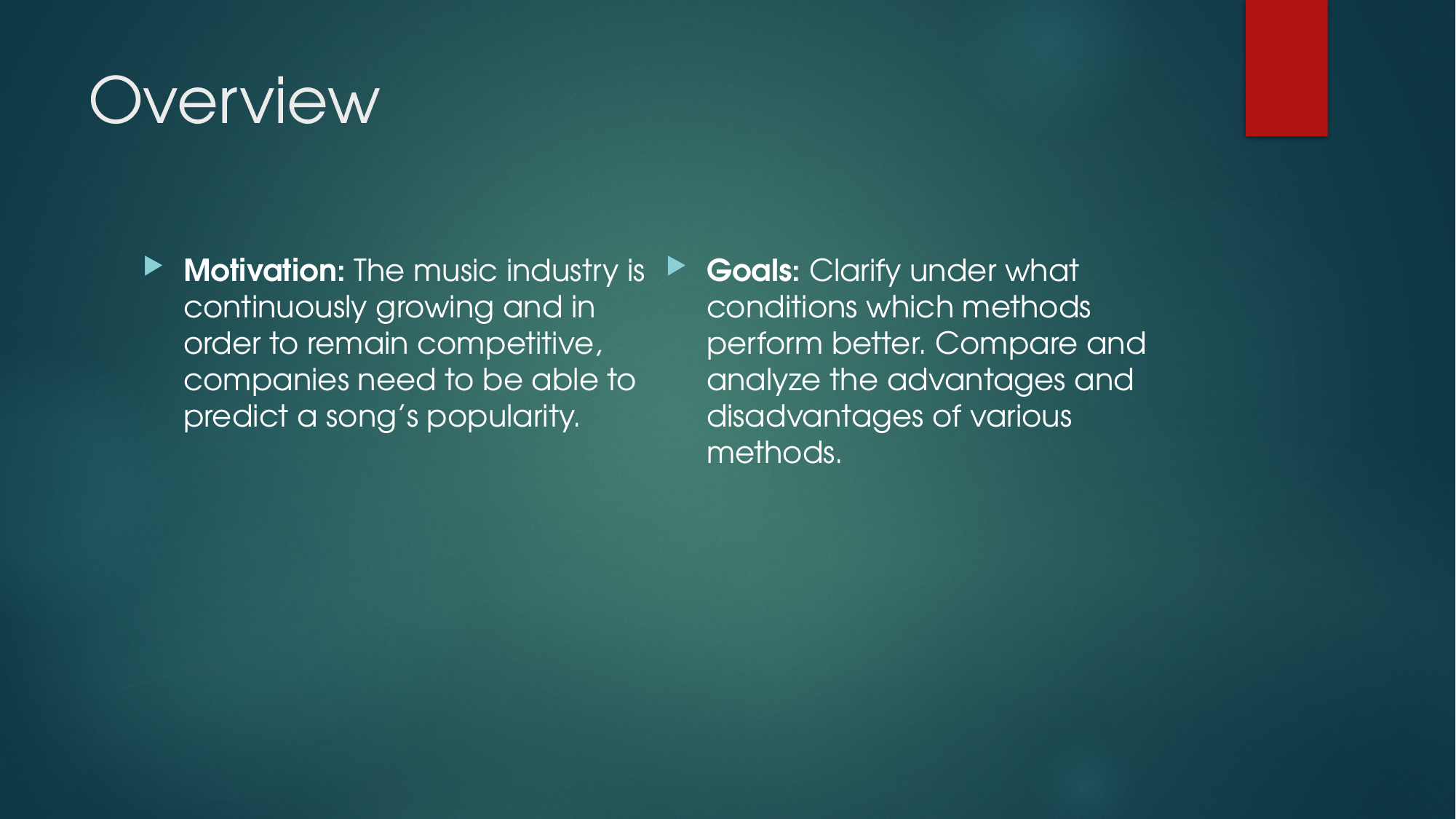

# Overview
Motivation: The music industry is continuously growing and in order to remain competitive, companies need to be able to predict a song’s popularity.

Goals: Clarify under what conditions which methods perform better. Compare and analyze the advantages and disadvantages of various methods.